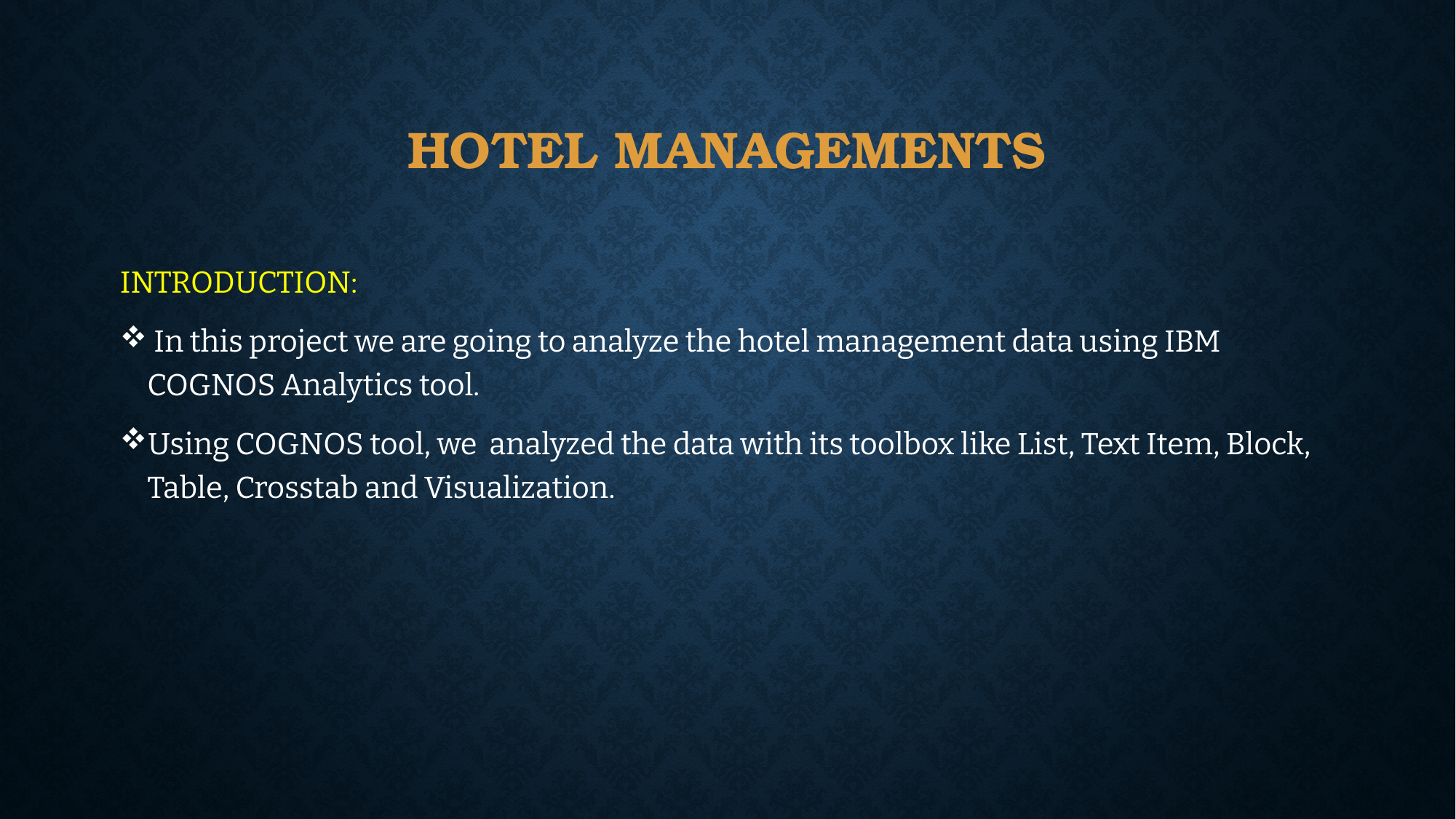

# Hotel managements
INTRODUCTION:
 In this project we are going to analyze the hotel management data using IBM COGNOS Analytics tool.
Using COGNOS tool, we  analyzed the data with its toolbox like List, Text Item, Block, Table, Crosstab and Visualization.